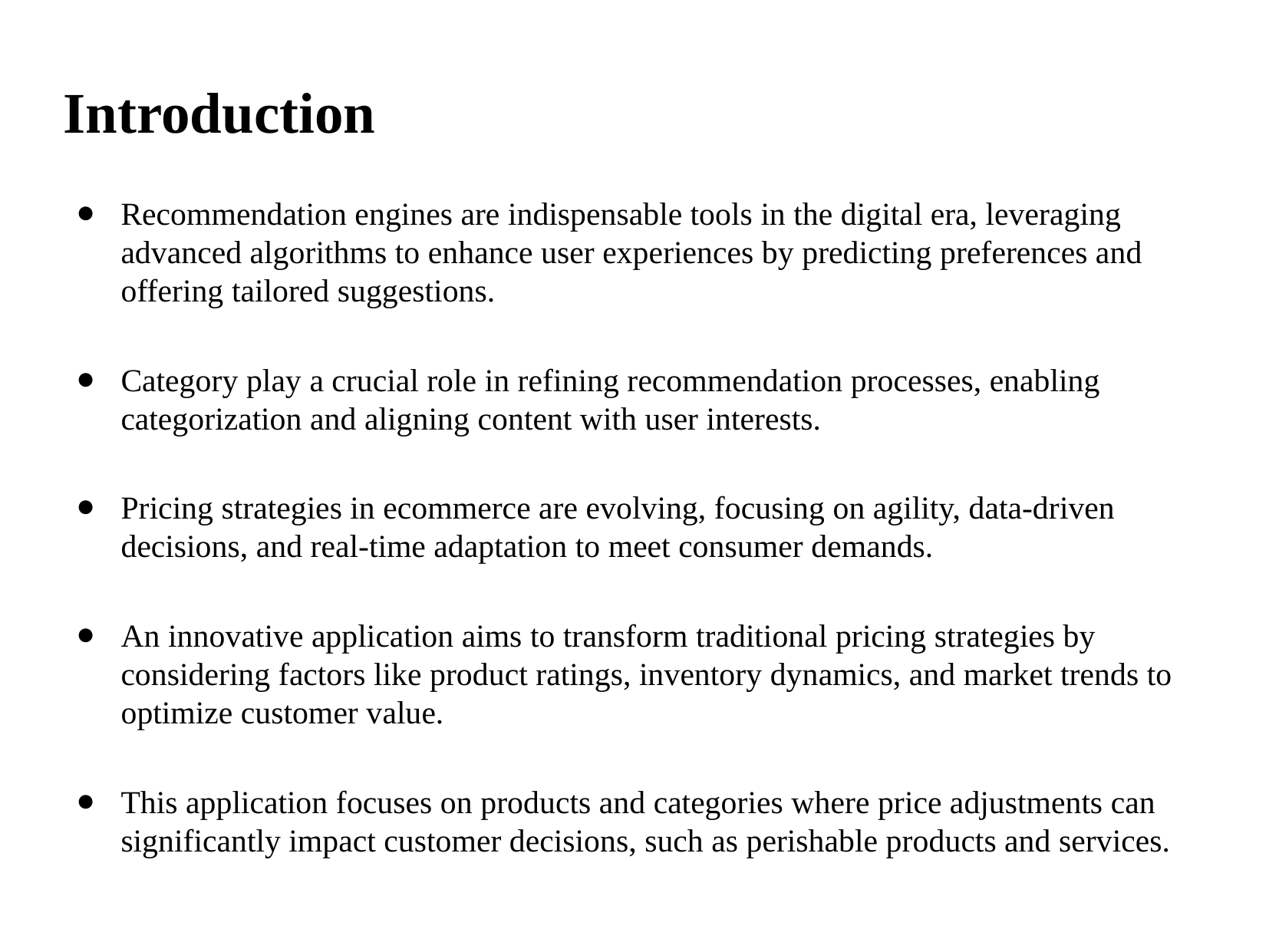

Introduction

Recommendation engines are indispensable tools in the digital era, leveraging advanced algorithms to enhance user experiences by predicting preferences and offering tailored suggestions.

Category play a crucial role in refining recommendation processes, enabling categorization and aligning content with user interests.

Pricing strategies in ecommerce are evolving, focusing on agility, data-driven decisions, and real-time adaptation to meet consumer demands.

An innovative application aims to transform traditional pricing strategies by considering factors like product ratings, inventory dynamics, and market trends to optimize customer value.

This application focuses on products and categories where price adjustments can significantly impact customer decisions, such as perishable products and services.